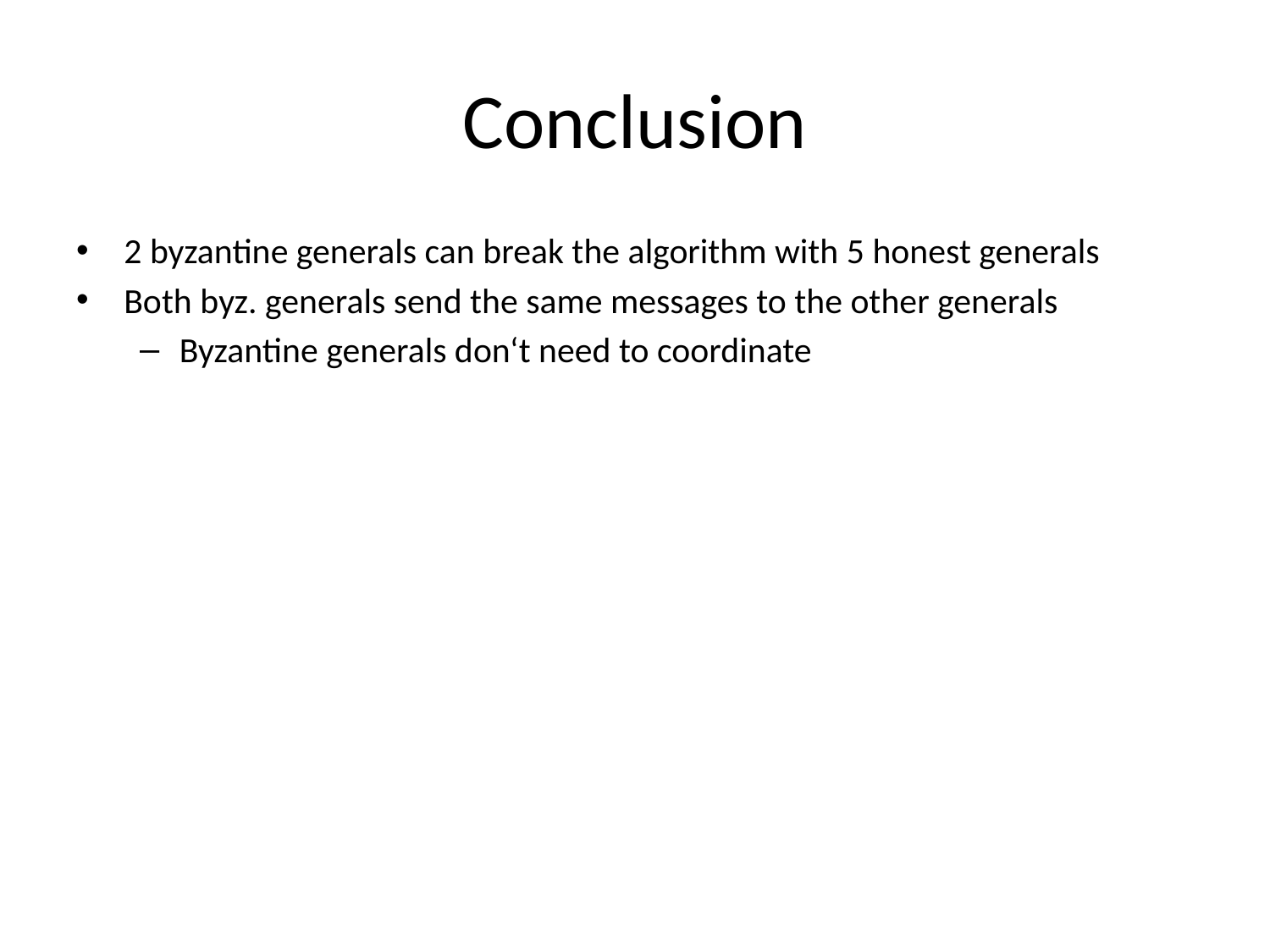

# Conclusion
2 byzantine generals can break the algorithm with 5 honest generals
Both byz. generals send the same messages to the other generals
Byzantine generals don‘t need to coordinate